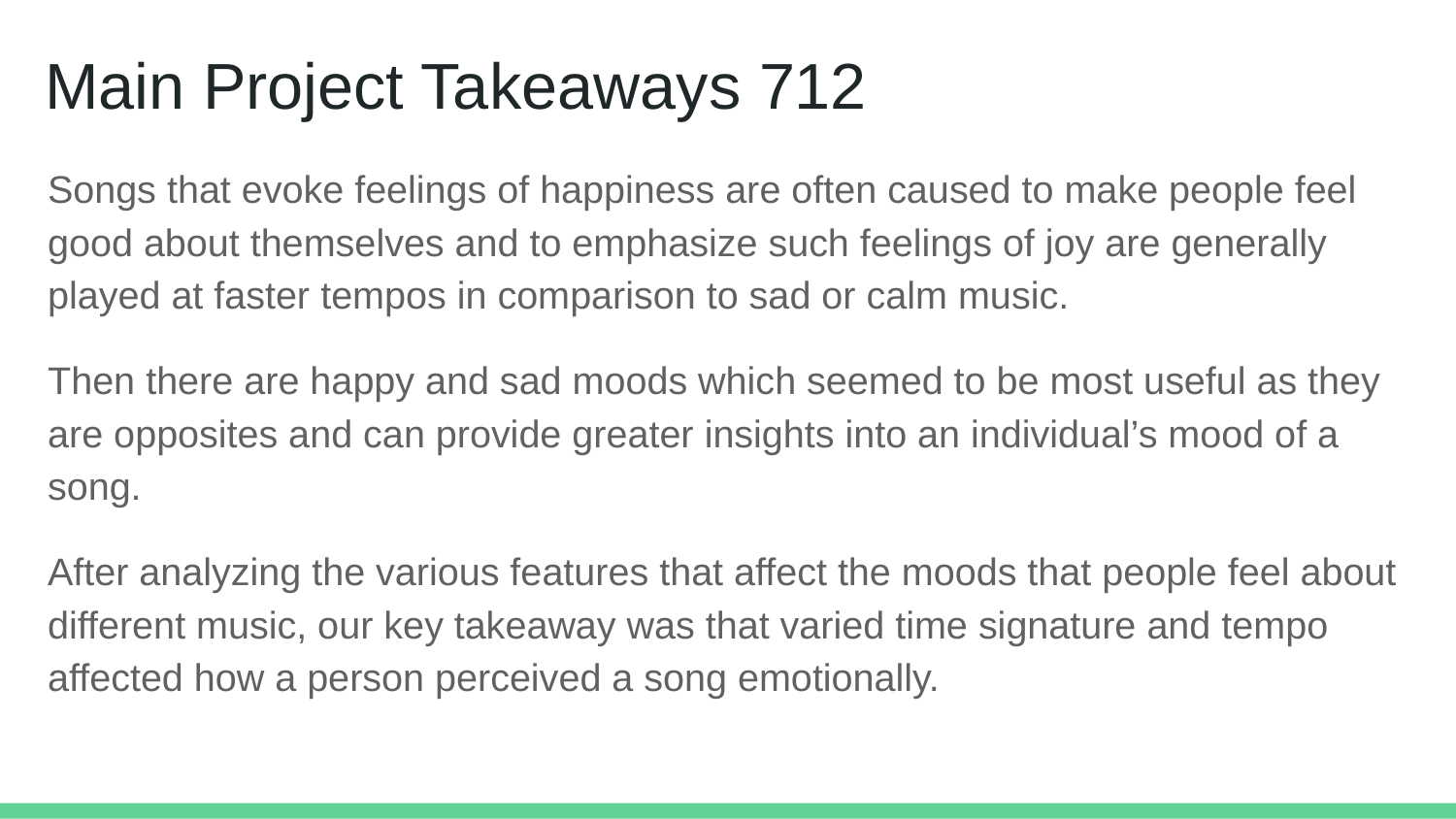

# Main Project Takeaways 712
Songs that evoke feelings of happiness are often caused to make people feel good about themselves and to emphasize such feelings of joy are generally played at faster tempos in comparison to sad or calm music.
Then there are happy and sad moods which seemed to be most useful as they are opposites and can provide greater insights into an individual’s mood of a song.
After analyzing the various features that affect the moods that people feel about different music, our key takeaway was that varied time signature and tempo affected how a person perceived a song emotionally.